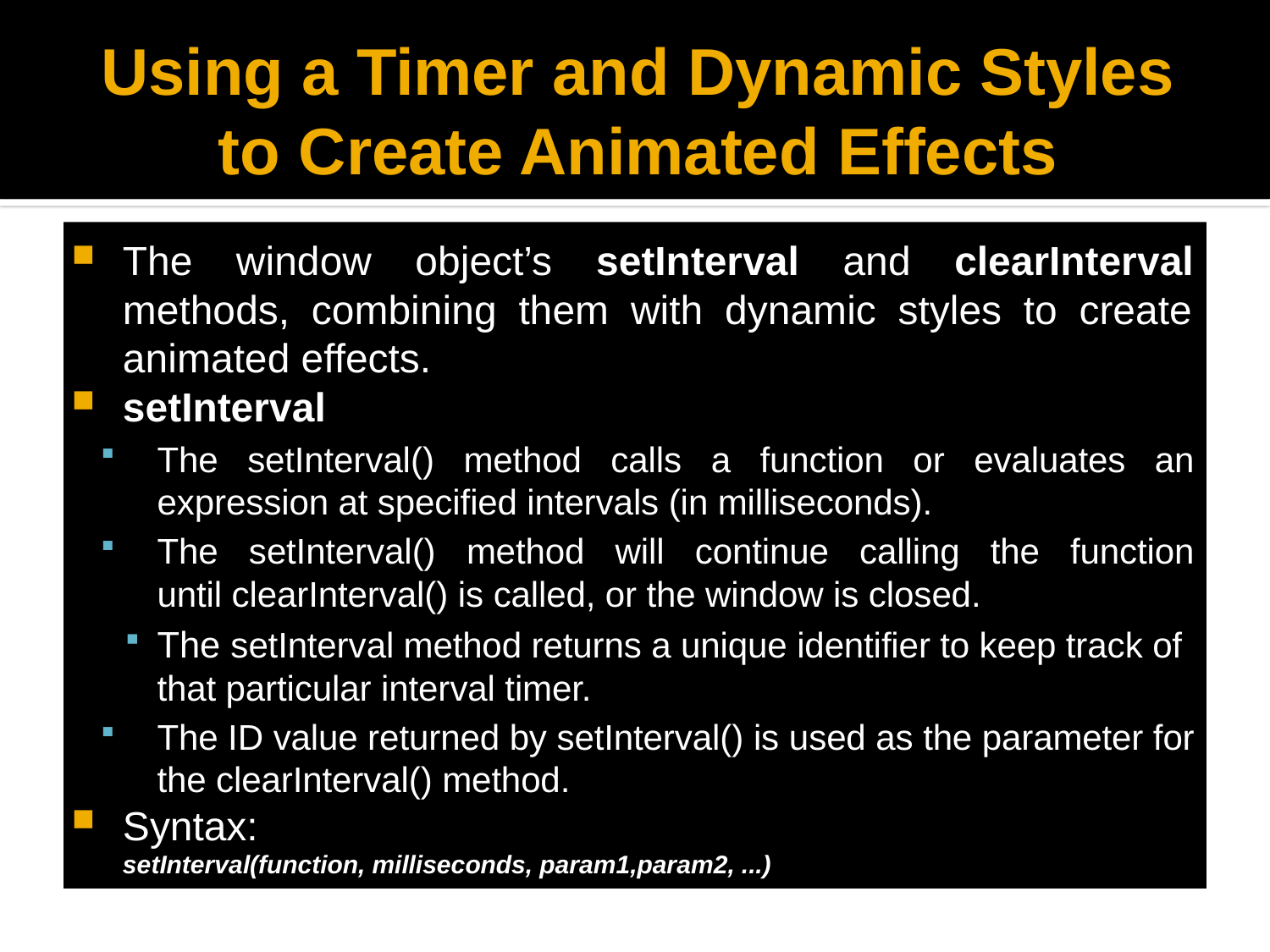

# Using a Timer and Dynamic Styles to Create Animated Effects
The window object’s setInterval and clearInterval methods, combining them with dynamic styles to create animated effects.
setInterval
The setInterval() method calls a function or evaluates an expression at specified intervals (in milliseconds).
The setInterval() method will continue calling the function until clearInterval() is called, or the window is closed.
The setInterval method returns a unique identifier to keep track of that particular interval timer.
The ID value returned by setInterval() is used as the parameter for the clearInterval() method.
Syntax:
		setInterval(function, milliseconds, param1,param2, ...)